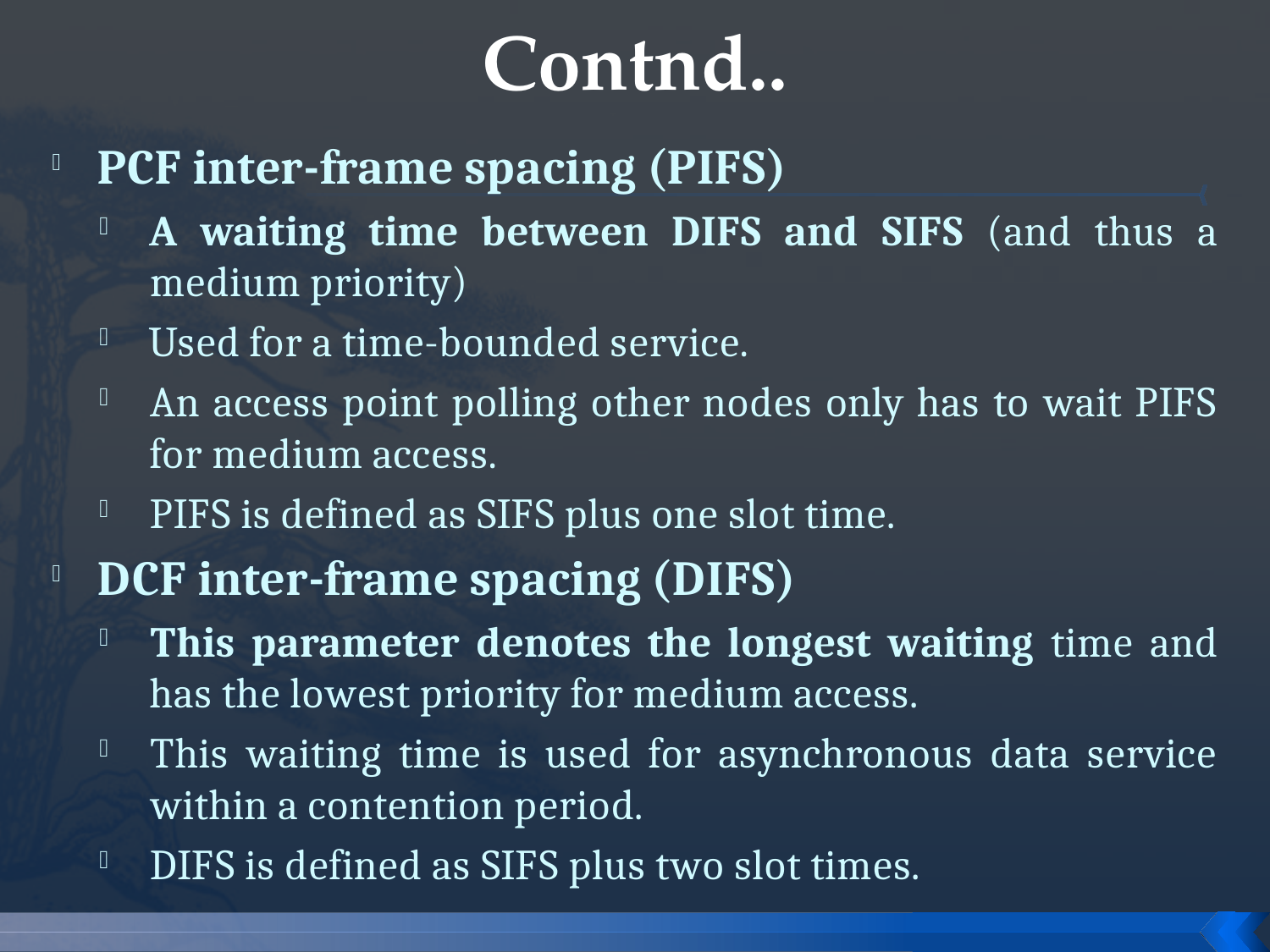

# Contnd..
PCF inter-frame spacing (PIFS)
A waiting time between DIFS and SIFS (and thus a medium priority)
Used for a time-bounded service.
An access point polling other nodes only has to wait PIFS for medium access.
PIFS is defined as SIFS plus one slot time.
DCF inter-frame spacing (DIFS)
This parameter denotes the longest waiting time and has the lowest priority for medium access.
This waiting time is used for asynchronous data service within a contention period.
DIFS is defined as SIFS plus two slot times.